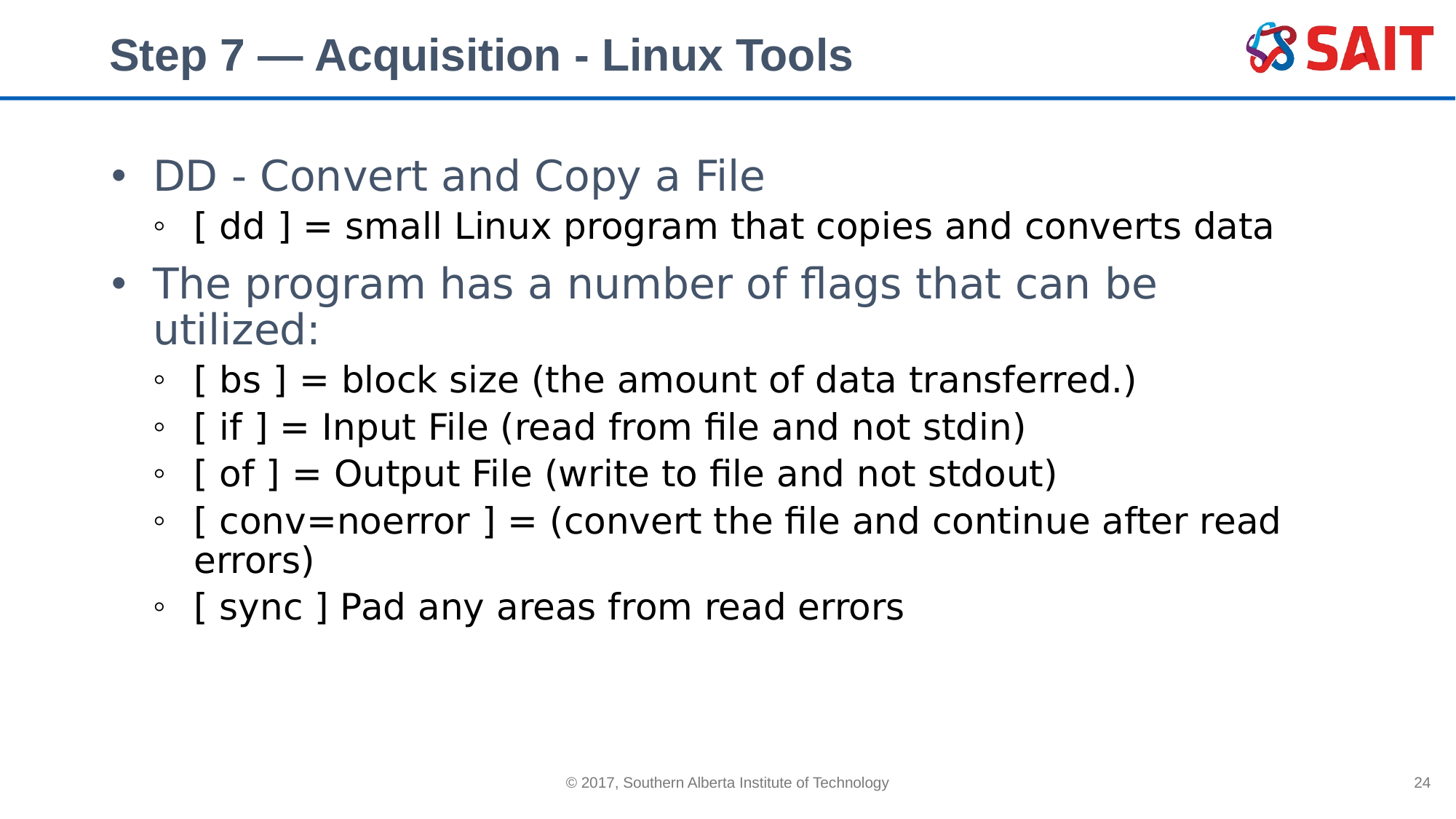

# Step 7 — Acquisition - Linux Tools
DD - Convert and Copy a File
[ dd ] = small Linux program that copies and converts data
The program has a number of flags that can be utilized:
[ bs ] = block size (the amount of data transferred.)
[ if ] = Input File (read from file and not stdin)
[ of ] = Output File (write to file and not stdout)
[ conv=noerror ] = (convert the file and continue after read errors)
[ sync ] Pad any areas from read errors